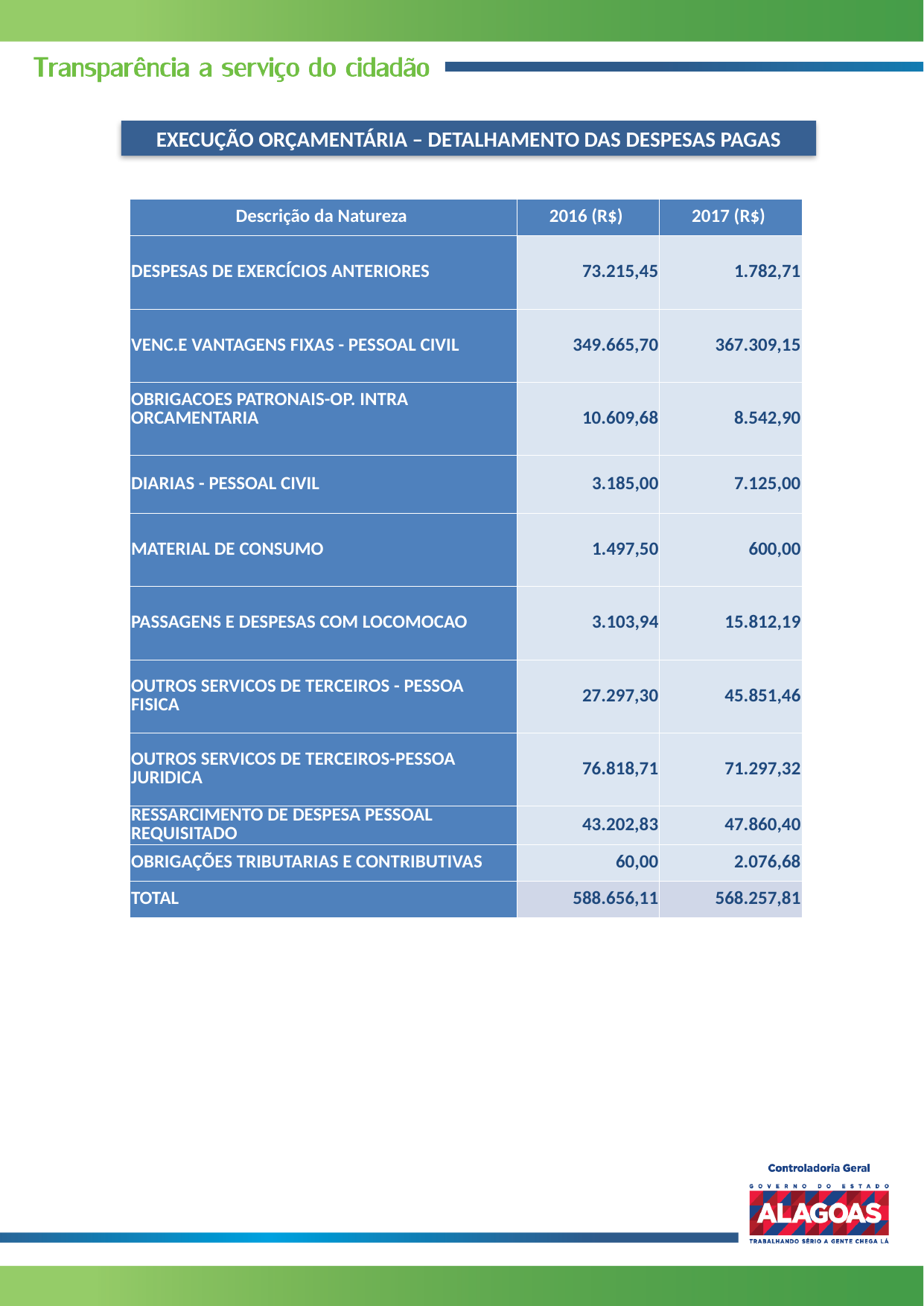

EXECUÇÃO ORÇAMENTÁRIA – DETALHAMENTO DAS DESPESAS PAGAS
| Descrição da Natureza | 2016 (R$) | 2017 (R$) |
| --- | --- | --- |
| DESPESAS DE EXERCÍCIOS ANTERIORES | 73.215,45 | 1.782,71 |
| VENC.E VANTAGENS FIXAS - PESSOAL CIVIL | 349.665,70 | 367.309,15 |
| OBRIGACOES PATRONAIS-OP. INTRA ORCAMENTARIA | 10.609,68 | 8.542,90 |
| DIARIAS - PESSOAL CIVIL | 3.185,00 | 7.125,00 |
| MATERIAL DE CONSUMO | 1.497,50 | 600,00 |
| PASSAGENS E DESPESAS COM LOCOMOCAO | 3.103,94 | 15.812,19 |
| OUTROS SERVICOS DE TERCEIROS - PESSOA FISICA | 27.297,30 | 45.851,46 |
| OUTROS SERVICOS DE TERCEIROS-PESSOA JURIDICA | 76.818,71 | 71.297,32 |
| RESSARCIMENTO DE DESPESA PESSOAL REQUISITADO | 43.202,83 | 47.860,40 |
| OBRIGAÇÕES TRIBUTARIAS E CONTRIBUTIVAS | 60,00 | 2.076,68 |
| TOTAL | 588.656,11 | 568.257,81 |